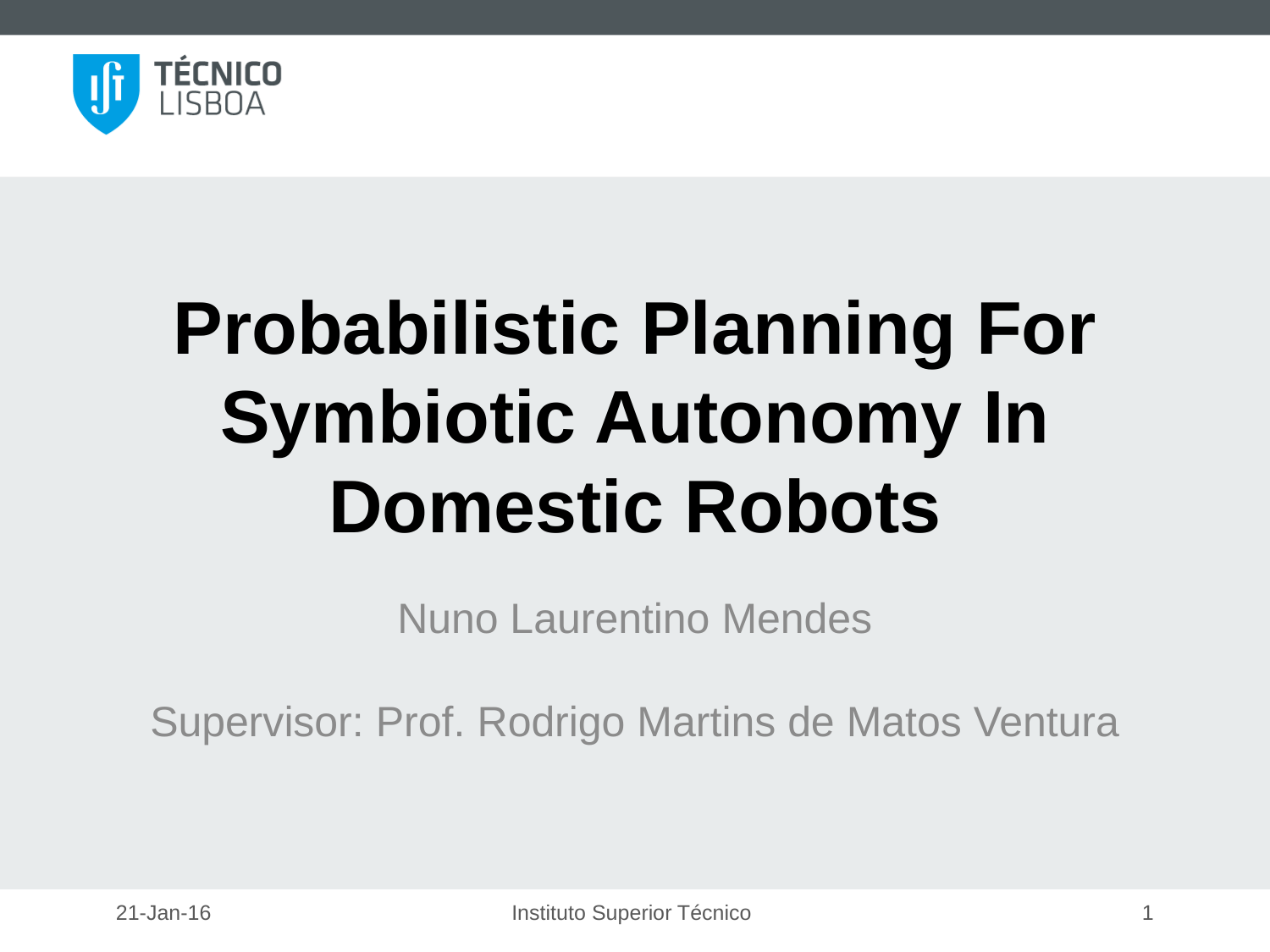

# Probabilistic Planning For Symbiotic Autonomy In Domestic Robots
Nuno Laurentino Mendes

Supervisor: Prof. Rodrigo Martins de Matos Ventura
21-Jan-16
Instituto Superior Técnico
1